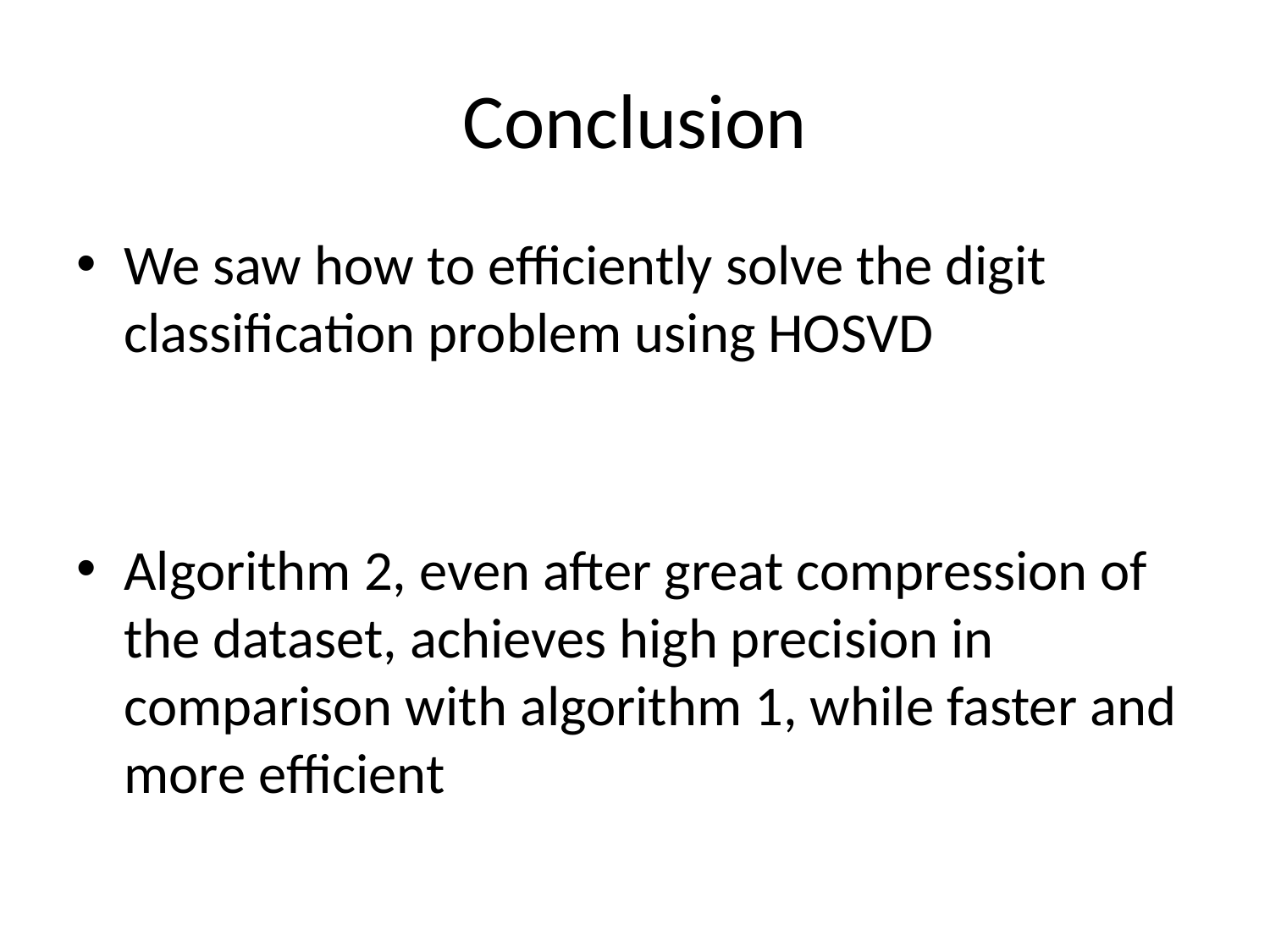

# Conclusion
We saw how to efficiently solve the digit classification problem using HOSVD

Algorithm 2, even after great compression of the dataset, achieves high precision in comparison with algorithm 1, while faster and more efficient